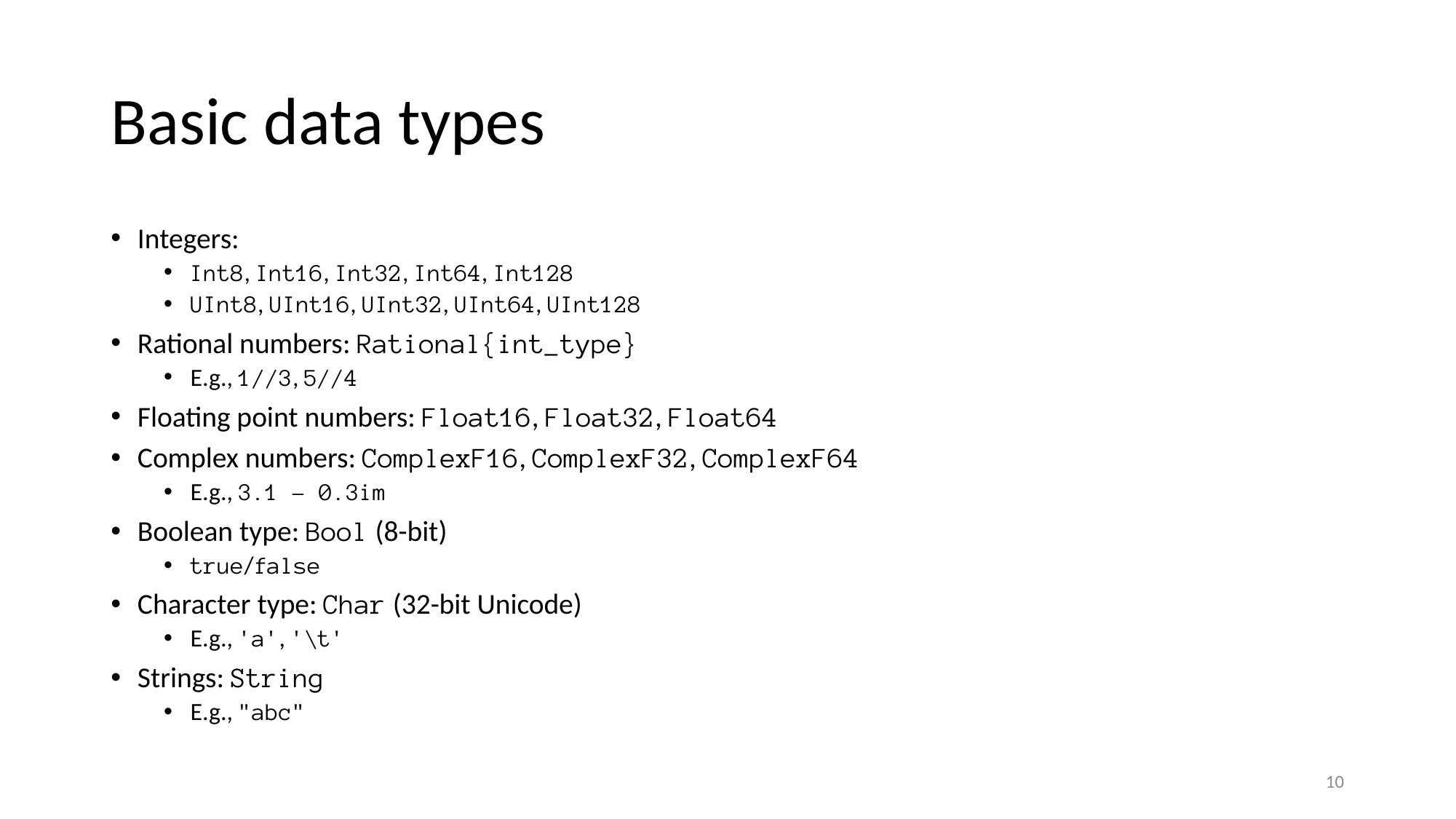

# Basic data types
Integers:
Int8, Int16, Int32, Int64, Int128
UInt8, UInt16, UInt32, UInt64, UInt128
Rational numbers: Rational{int_type}
E.g., 1//3, 5//4
Floating point numbers: Float16, Float32, Float64
Complex numbers: ComplexF16, ComplexF32, ComplexF64
E.g., 3.1 – 0.3im
Boolean type: Bool (8-bit)
true/false
Character type: Char (32-bit Unicode)
E.g., 'a', '\t'
Strings: String
E.g., "abc"
10